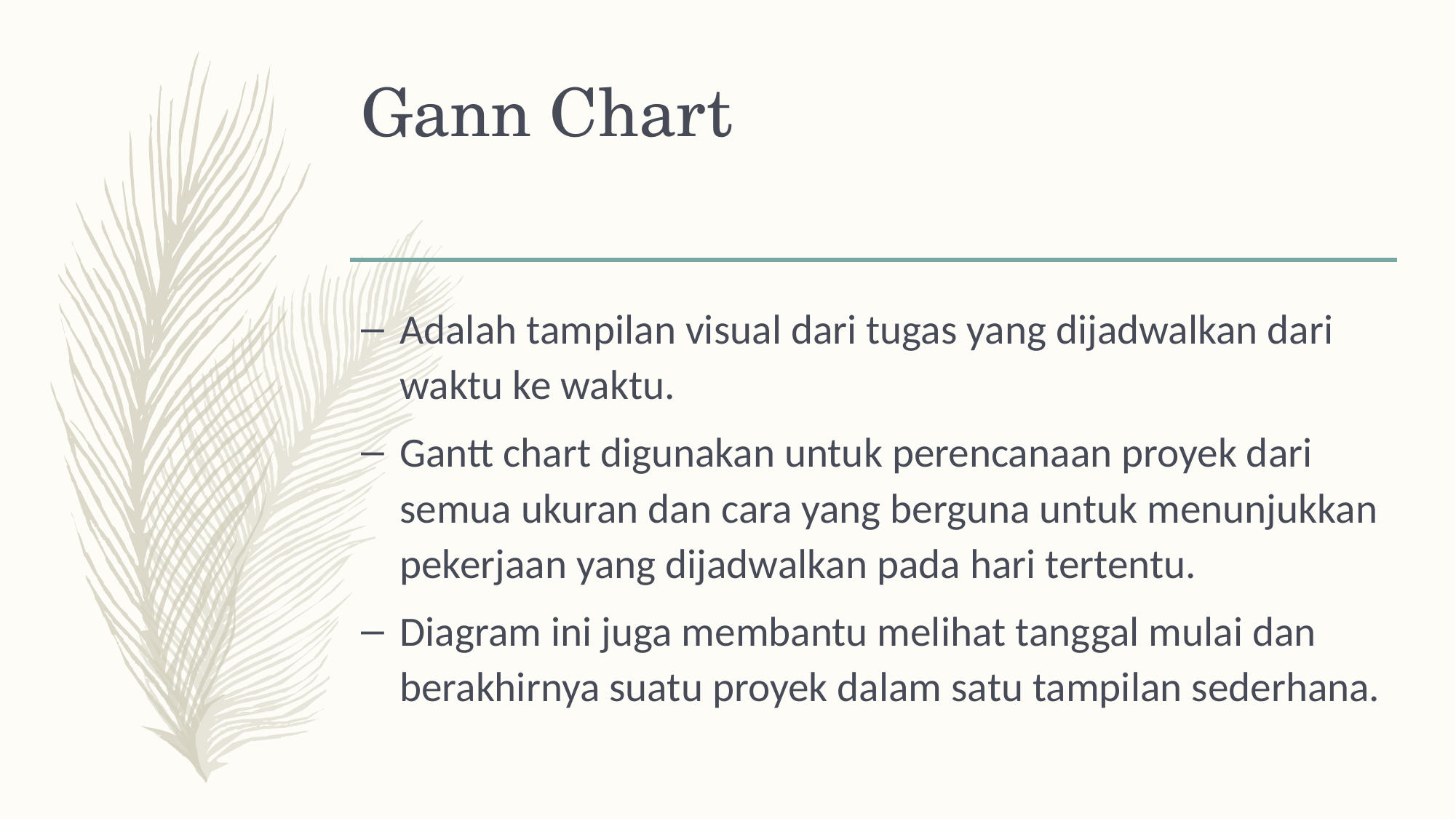

# Gann Chart
Adalah tampilan visual dari tugas yang dijadwalkan dari waktu ke waktu.
Gantt chart digunakan untuk perencanaan proyek dari semua ukuran dan cara yang berguna untuk menunjukkan pekerjaan yang dijadwalkan pada hari tertentu.
Diagram ini juga membantu melihat tanggal mulai dan berakhirnya suatu proyek dalam satu tampilan sederhana.